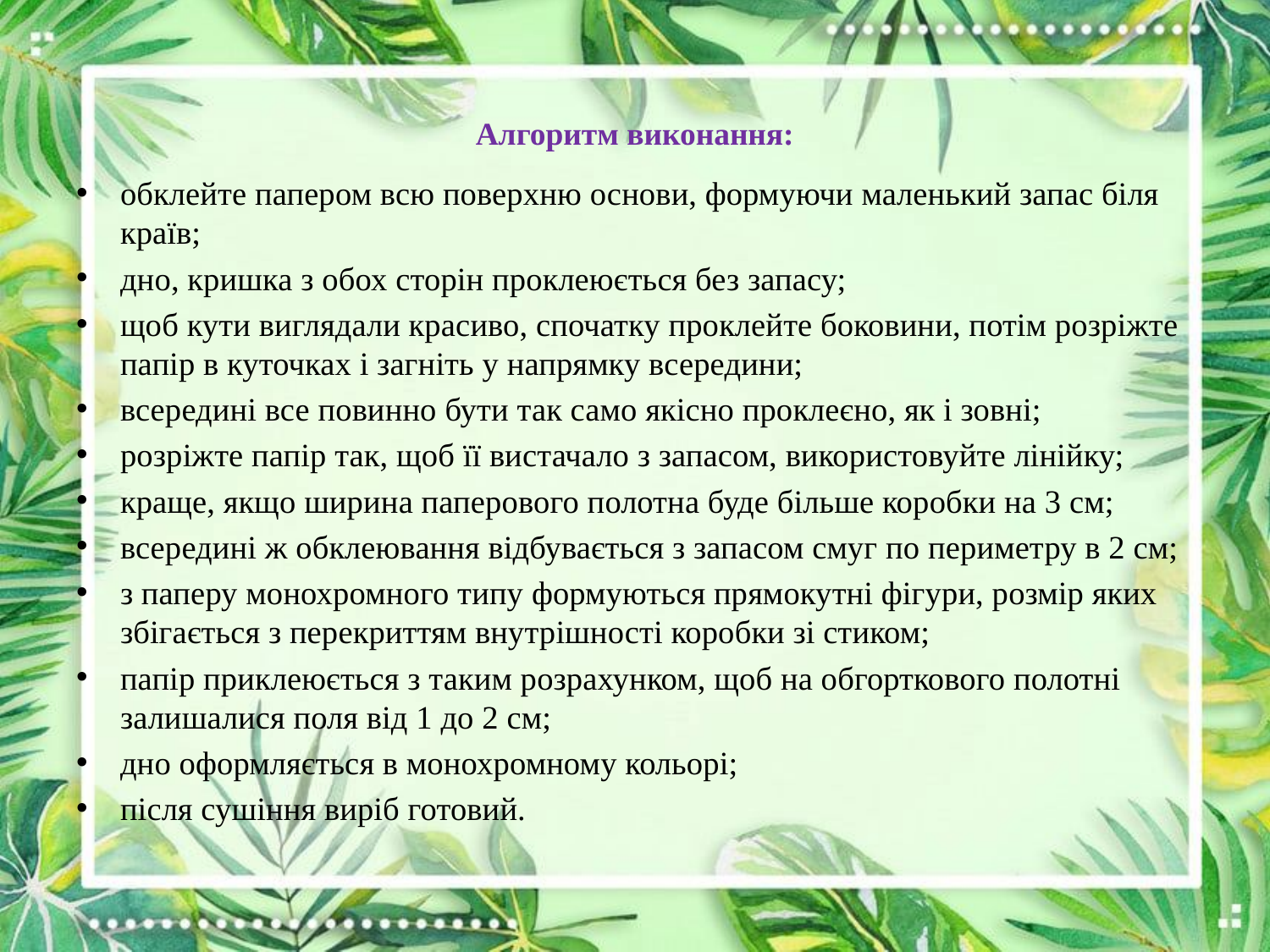

# Алгоритм виконання:
обклейте папером всю поверхню основи, формуючи маленький запас біля країв;
дно, кришка з обох сторін проклеюється без запасу;
щоб кути виглядали красиво, спочатку проклейте боковини, потім розріжте папір в куточках і загніть у напрямку всередини;
всередині все повинно бути так само якісно проклеєно, як і зовні;
розріжте папір так, щоб її вистачало з запасом, використовуйте лінійку;
краще, якщо ширина паперового полотна буде більше коробки на 3 см;
всередині ж обклеювання відбувається з запасом смуг по периметру в 2 см;
з паперу монохромного типу формуються прямокутні фігури, розмір яких збігається з перекриттям внутрішності коробки зі стиком;
папір приклеюється з таким розрахунком, щоб на обгорткового полотні залишалися поля від 1 до 2 см;
дно оформляється в монохромному кольорі;
після сушіння виріб готовий.